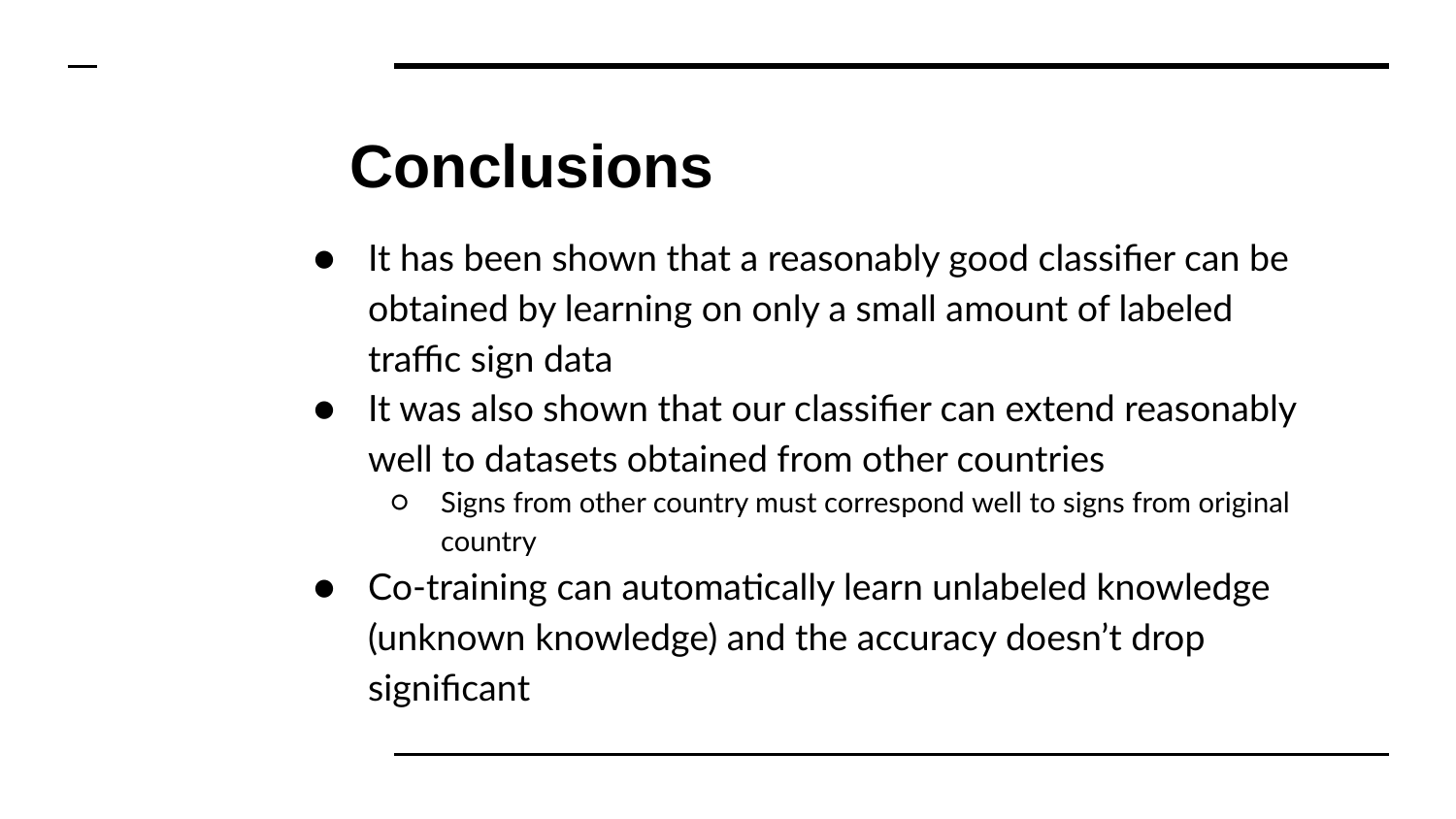

# Conclusions
It has been shown that a reasonably good classifier can be obtained by learning on only a small amount of labeled traffic sign data
It was also shown that our classifier can extend reasonably well to datasets obtained from other countries
Signs from other country must correspond well to signs from original country
Co-training can automatically learn unlabeled knowledge (unknown knowledge) and the accuracy doesn’t drop significant